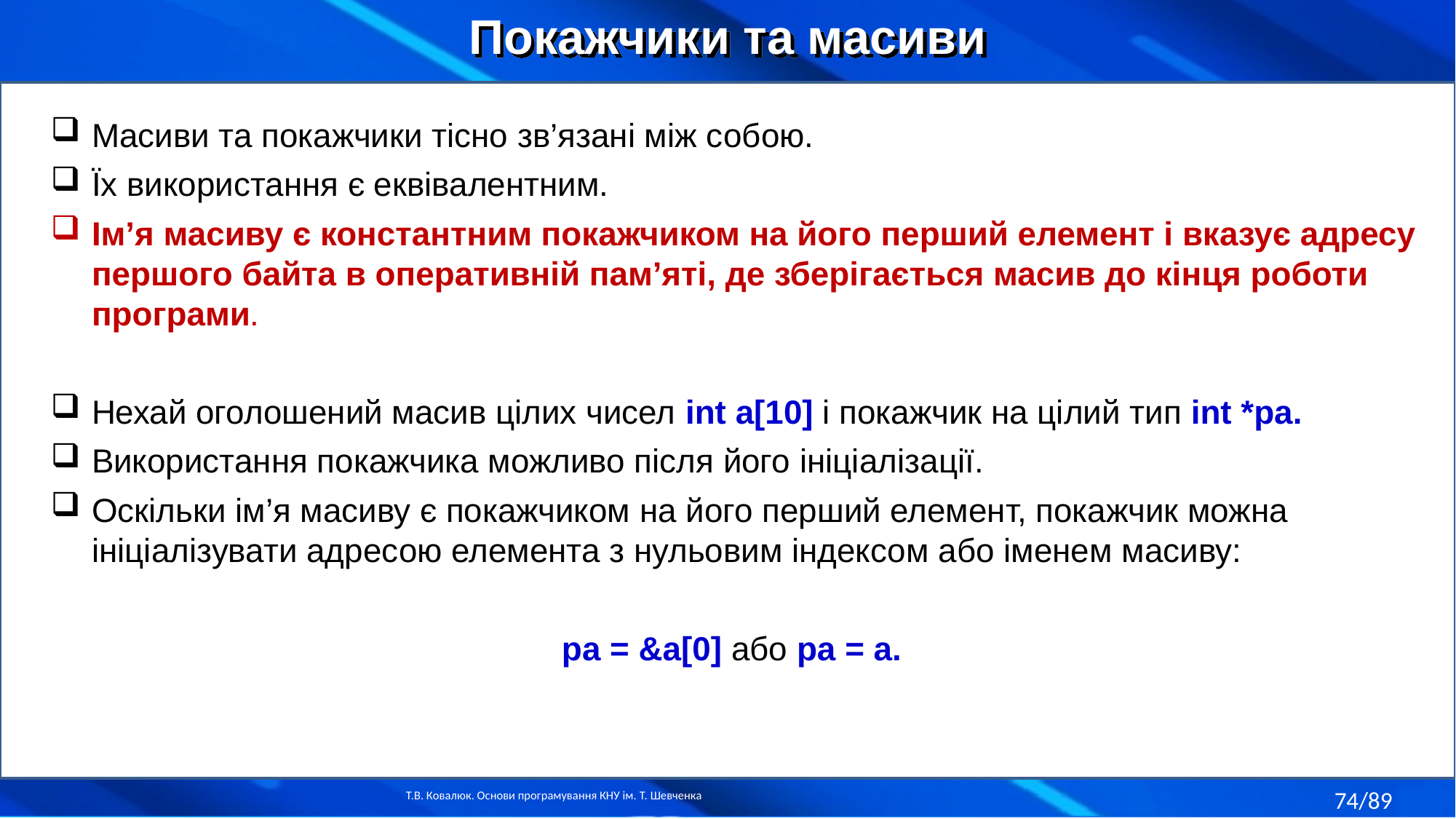

Покажчики та масиви
Масиви та покажчики тісно зв’язані між собою.
Їх використання є еквівалентним.
Ім’я масиву є константним покажчиком на його перший елемент і вказує адресу першого байта в оперативній пам’яті, де зберігається масив до кінця роботи програми.

Нехай оголошений масив цілих чисел int a[10] і покажчик на цілий тип int *pa.
Використання покажчика можливо після його ініціалізації.
Оскільки ім’я масиву є покажчиком на його перший елемент, покажчик можна ініціалізувати адресою елемента з нульовим індексом або іменем масиву:

рa = &a[0] або pa = a.